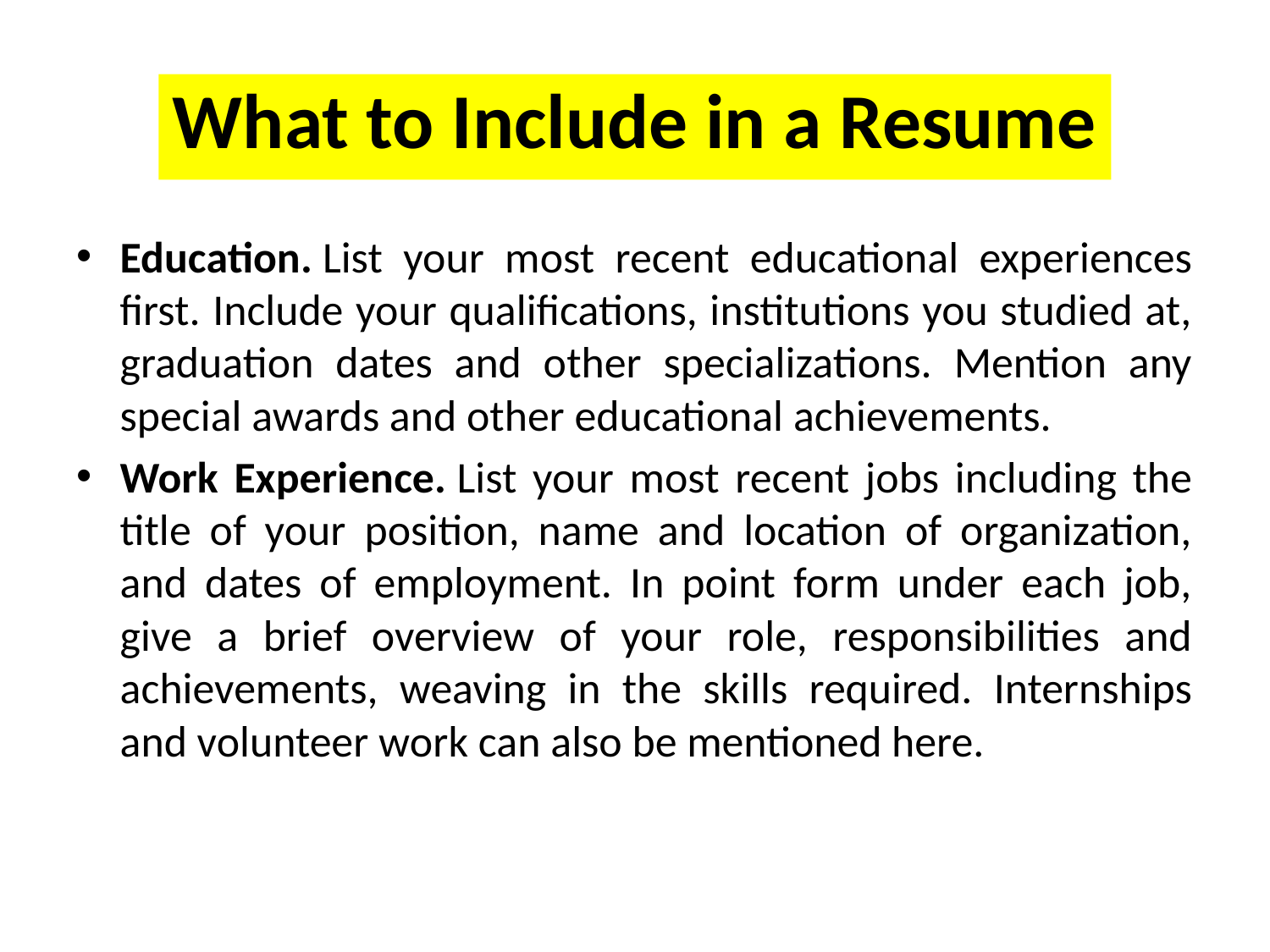

# What to Include in a Resume

Education. List your most recent educational experiences first. Include your qualifications, institutions you studied at, graduation dates and other specializations. Mention any special awards and other educational achievements.
Work Experience. List your most recent jobs including the title of your position, name and location of organization, and dates of employment. In point form under each job, give a brief overview of your role, responsibilities and achievements, weaving in the skills required. Internships and volunteer work can also be mentioned here.